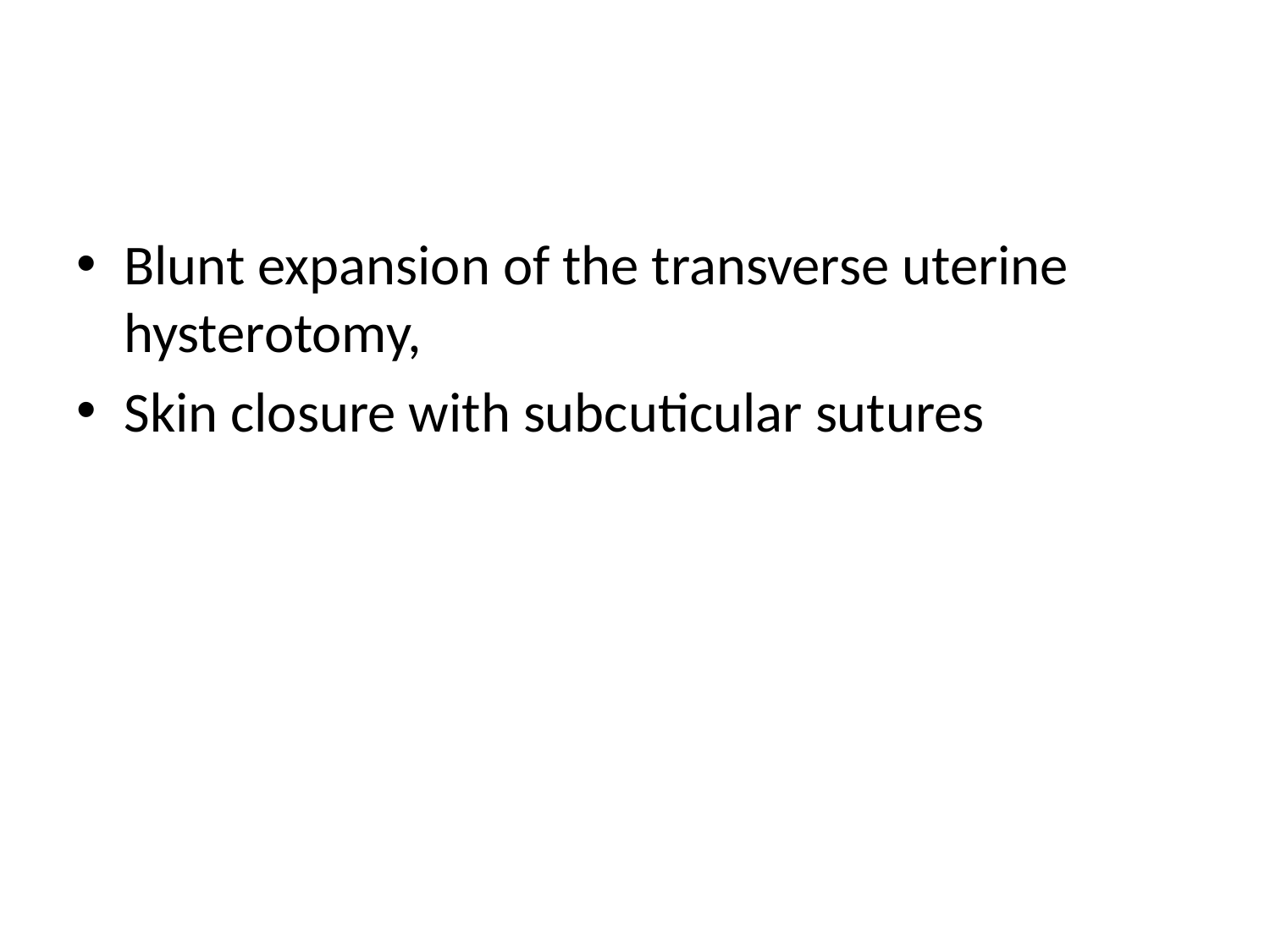

#
Blunt expansion of the transverse uterine hysterotomy,
Skin closure with subcuticular sutures